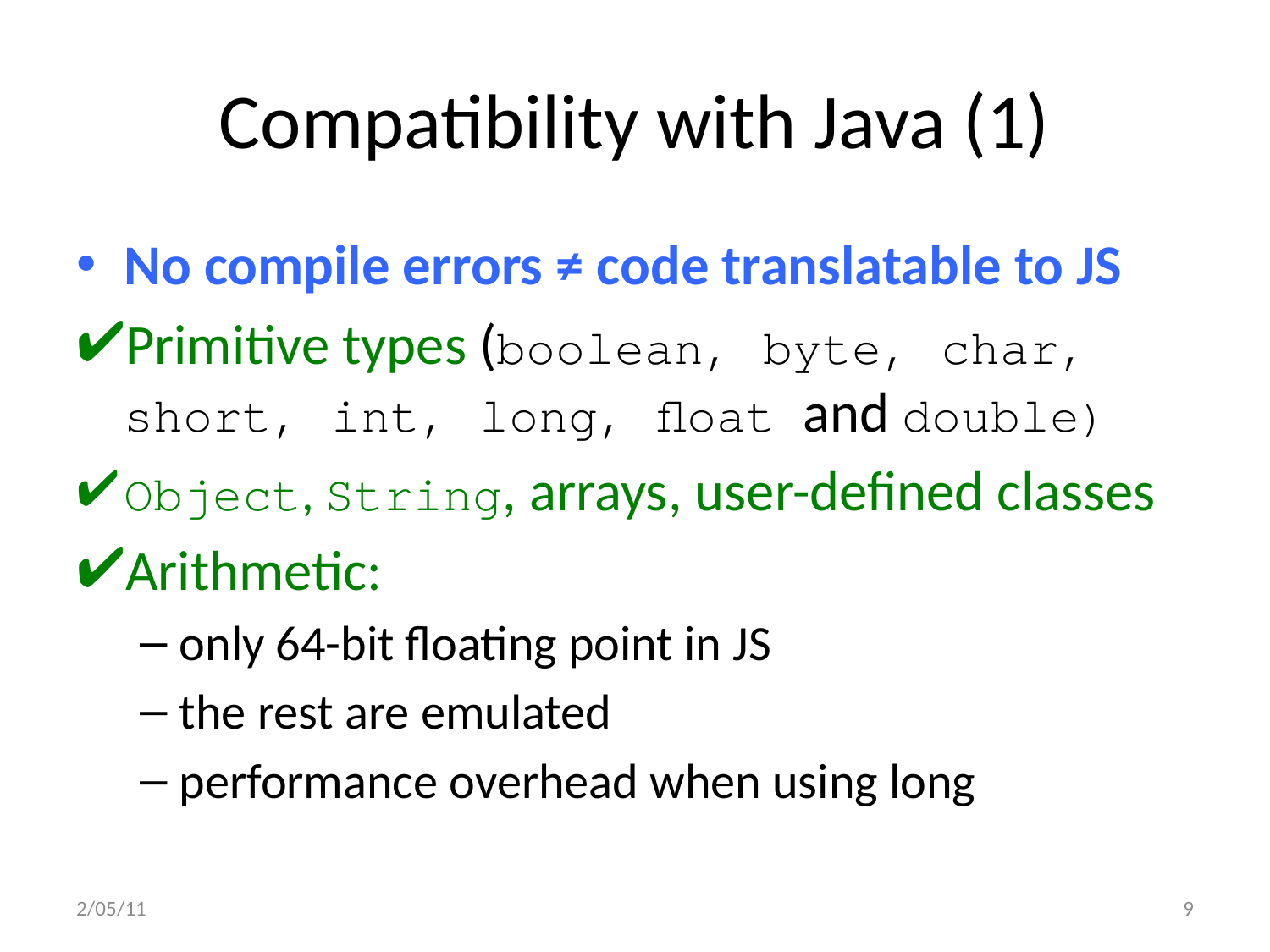

# Compatibility with Java (1)
No compile errors ≠ code translatable to JS
Primitive types (boolean, byte, char, short, int, long, float and double)
Object, String, arrays, user-defined classes
Arithmetic:
only 64-bit floating point in JS
the rest are emulated
performance overhead when using long
2/05/11
9